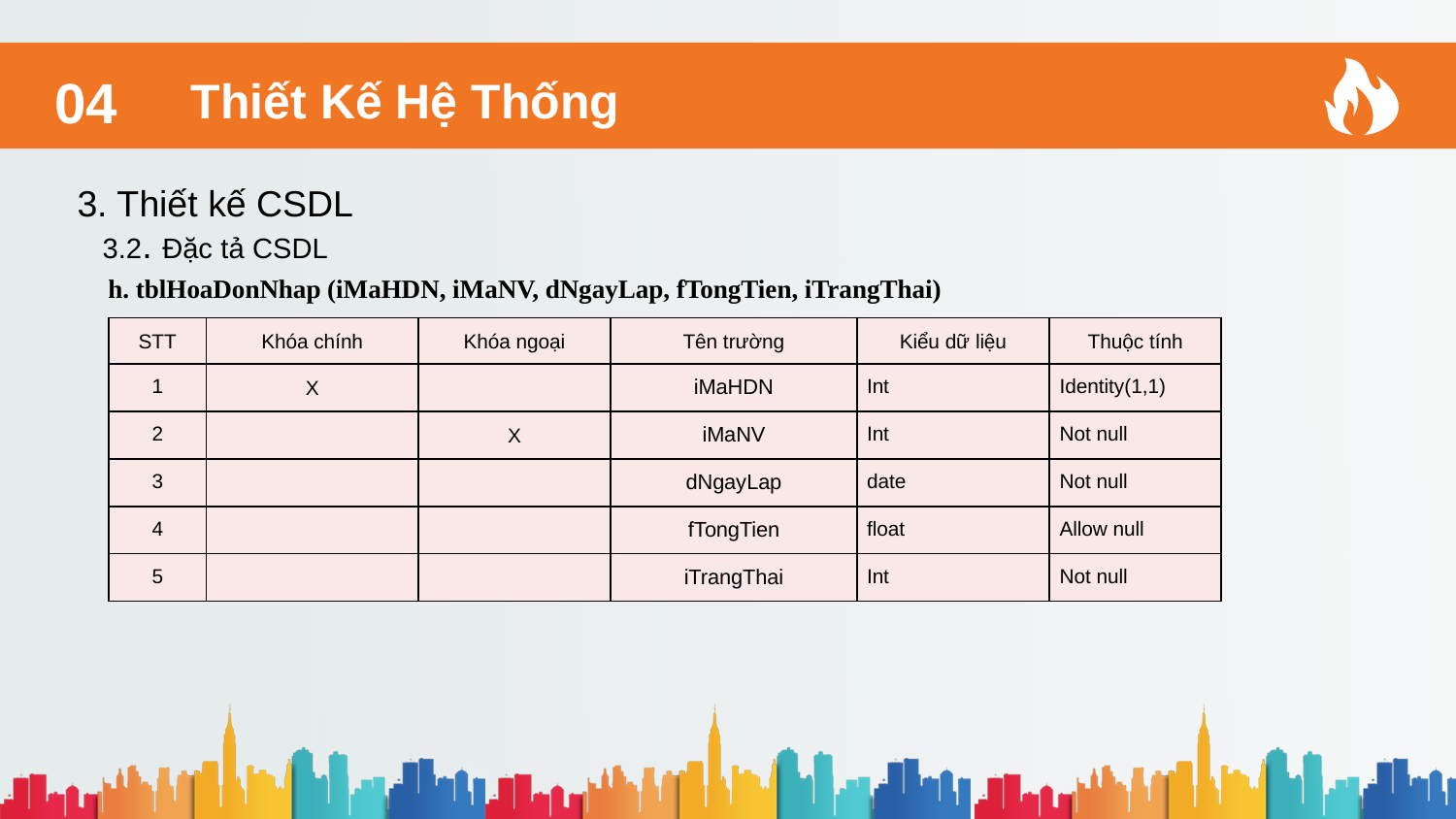

Thiết Kế Hệ Thống
04
3. Thiết kế CSDL
3.2. Đặc tả CSDL

h. tblHoaDonNhap (iMaHDN, iMaNV, dNgayLap, fTongTien, iTrangThai)

| STT | Khóa chính | Khóa ngoại | Tên trường | Kiểu dữ liệu | Thuộc tính |
| --- | --- | --- | --- | --- | --- |
| 1 | X |  | iMaHDN | Int | Identity(1,1) |
| 2 |  | X | iMaNV | Int | Not null |
| 3 |  |  | dNgayLap | date | Not null |
| 4 |  |  | fTongTien | float | Allow null |
| 5 |  |  | iTrangThai | Int | Not null |